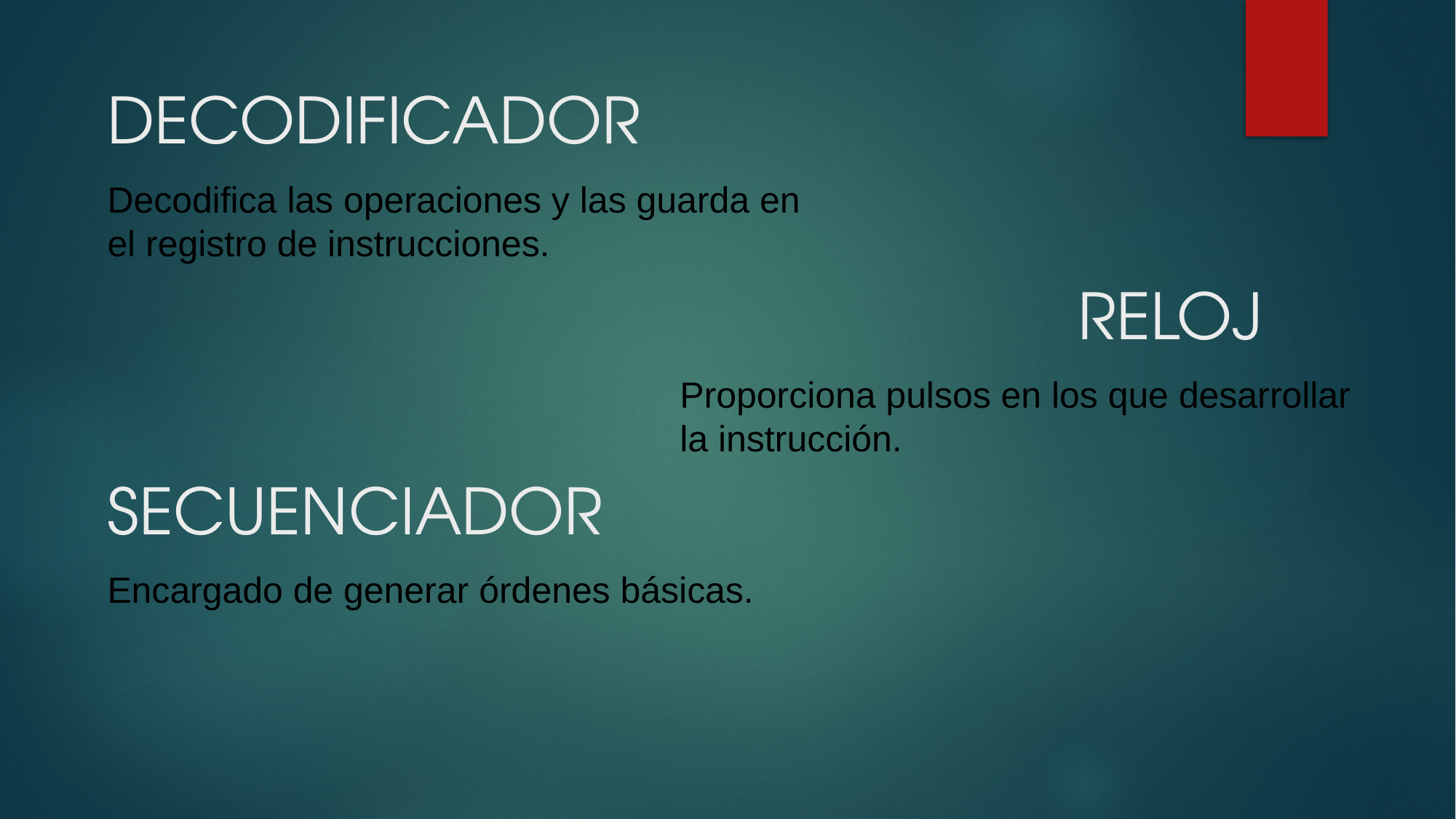

DECODIFICADOR
Decodifica las operaciones y las guarda en el registro de instrucciones.
RELOJ
Proporciona pulsos en los que desarrollar la instrucción.
SECUENCIADOR
Encargado de generar órdenes básicas.